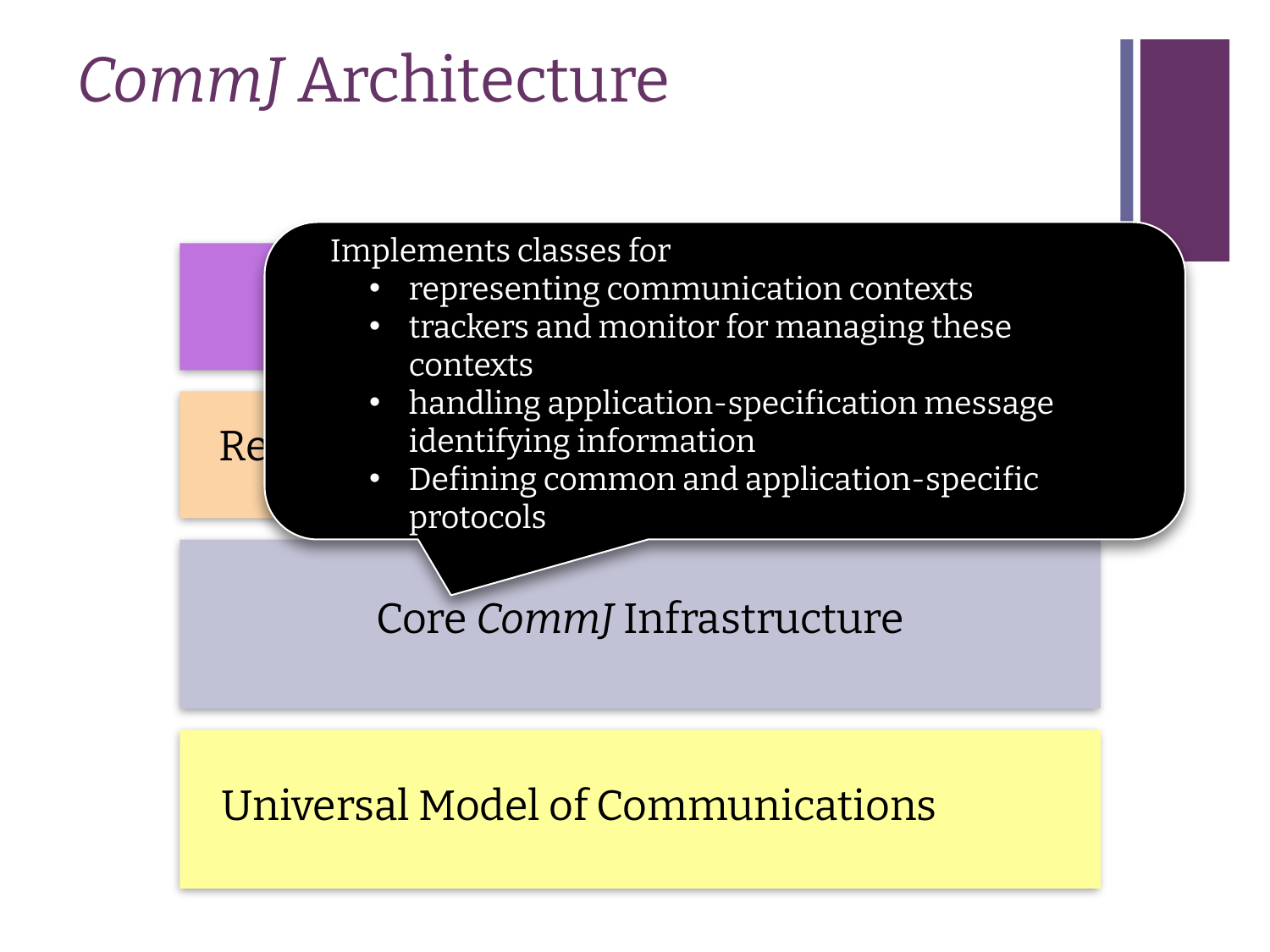

CommJ Architecture

Implements classes for
representing communication contexts
trackers and monitor for managing these contexts
handling application-specification message identifying information
Defining common and application-specific protocols

Application-level Aspects
Application-level Aspects

Reusable Aspect Library
Implements base aspects for weaving comm. advice

Core CommJ Infrastructure

Universal Model of Communications